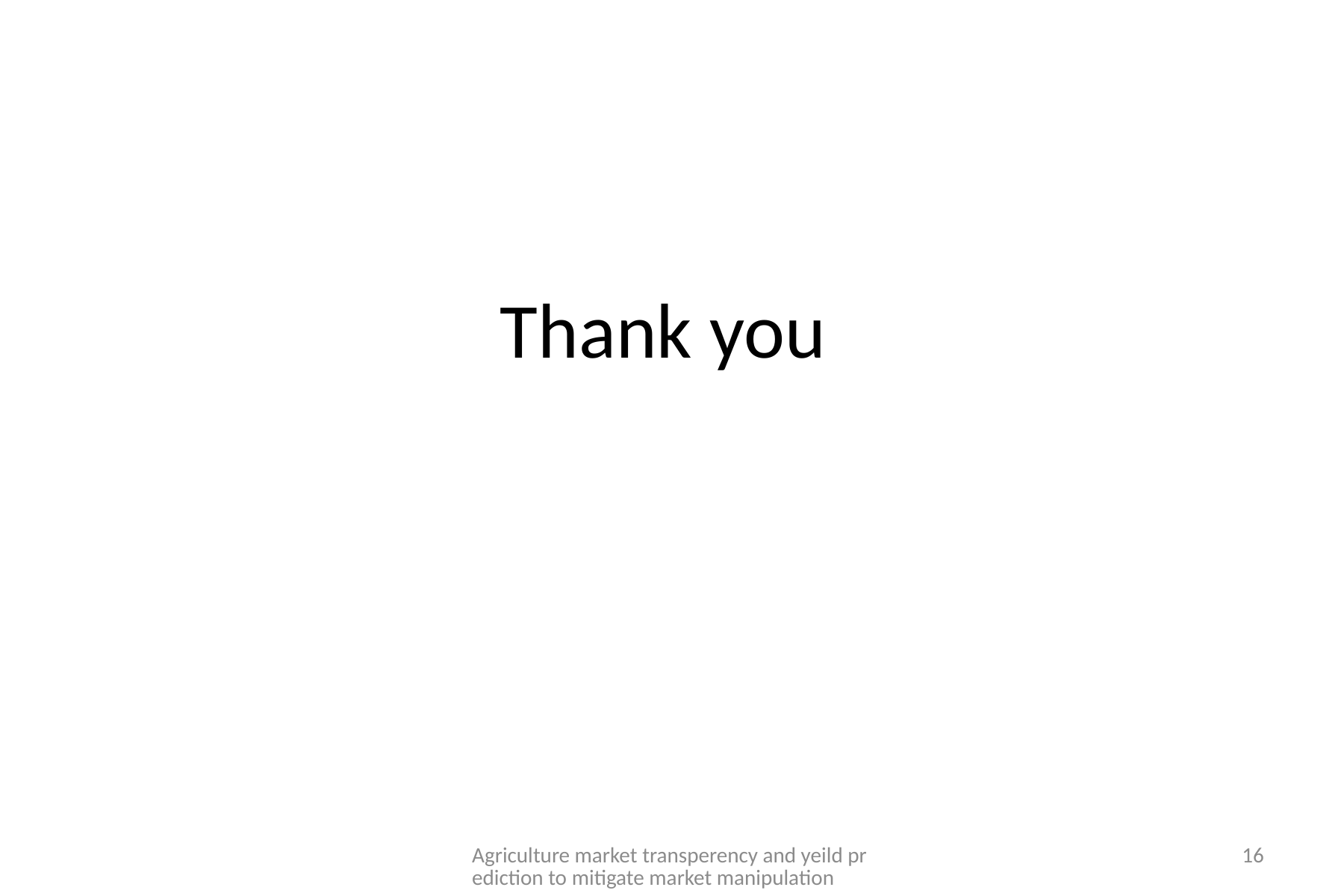

# Thank you
Agriculture market transperency and yeild prediction to mitigate market manipulation
16